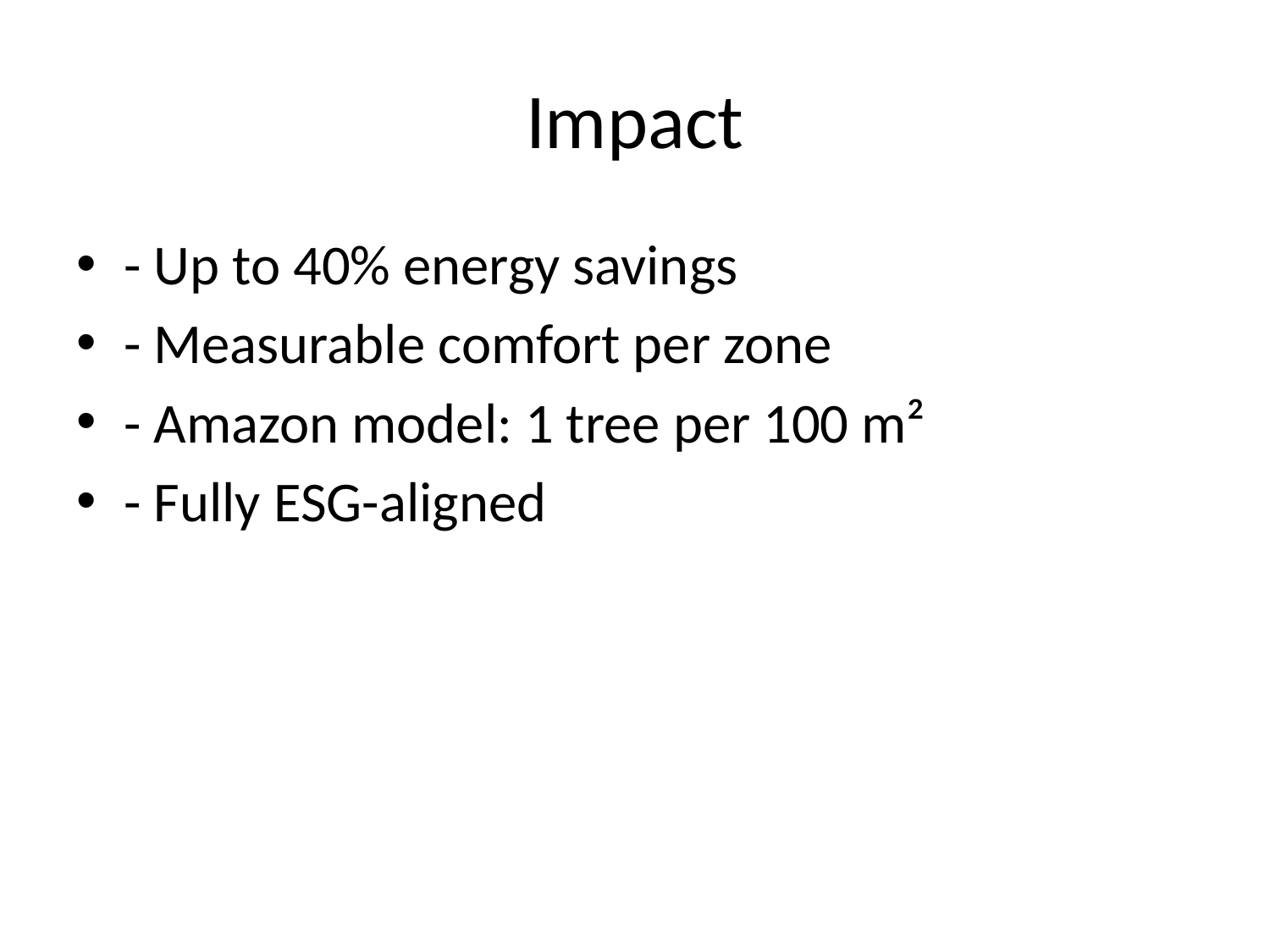

# Impact
- Up to 40% energy savings
- Measurable comfort per zone
- Amazon model: 1 tree per 100 m²
- Fully ESG-aligned